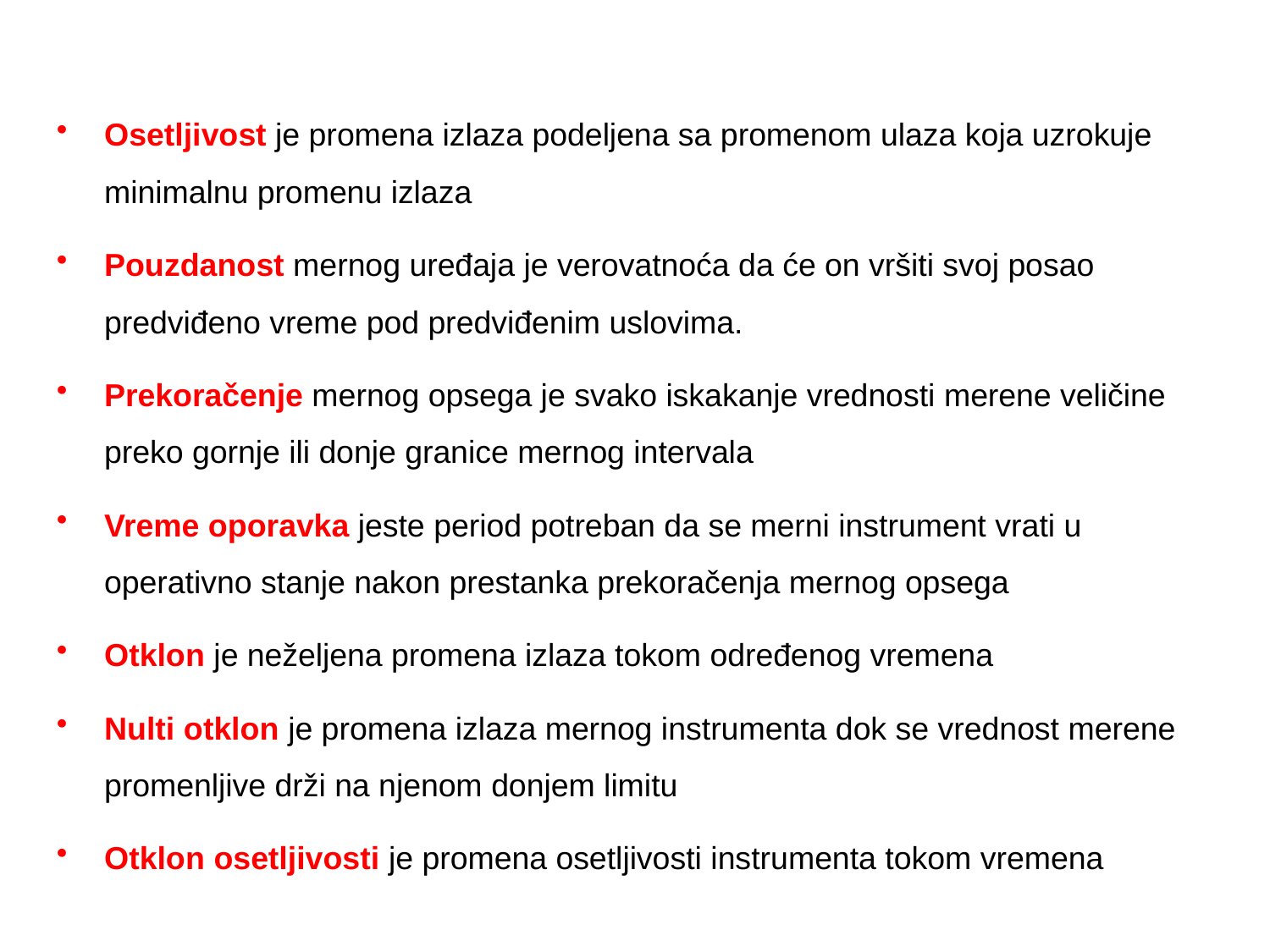

Osetljivost je promena izlaza podeljena sa promenom ulaza koja uzrokuje minimalnu promenu izlaza
Pouzdanost mernog uređaja je verovatnoća da će on vršiti svoj posao predviđeno vreme pod predviđenim uslovima.
Prekoračenje mernog opsega je svako iskakanje vrednosti merene veličine preko gornje ili donje granice mernog intervala
Vreme oporavka jeste period potreban da se merni instrument vrati u operativno stanje nakon prestanka prekoračenja mernog opsega
Otklon je neželjena promena izlaza tokom određenog vremena
Nulti otklon je promena izlaza mernog instrumenta dok se vrednost merene promenljive drži na njenom donjem limitu
Otklon osetljivosti je promena osetljivosti instrumenta tokom vremena